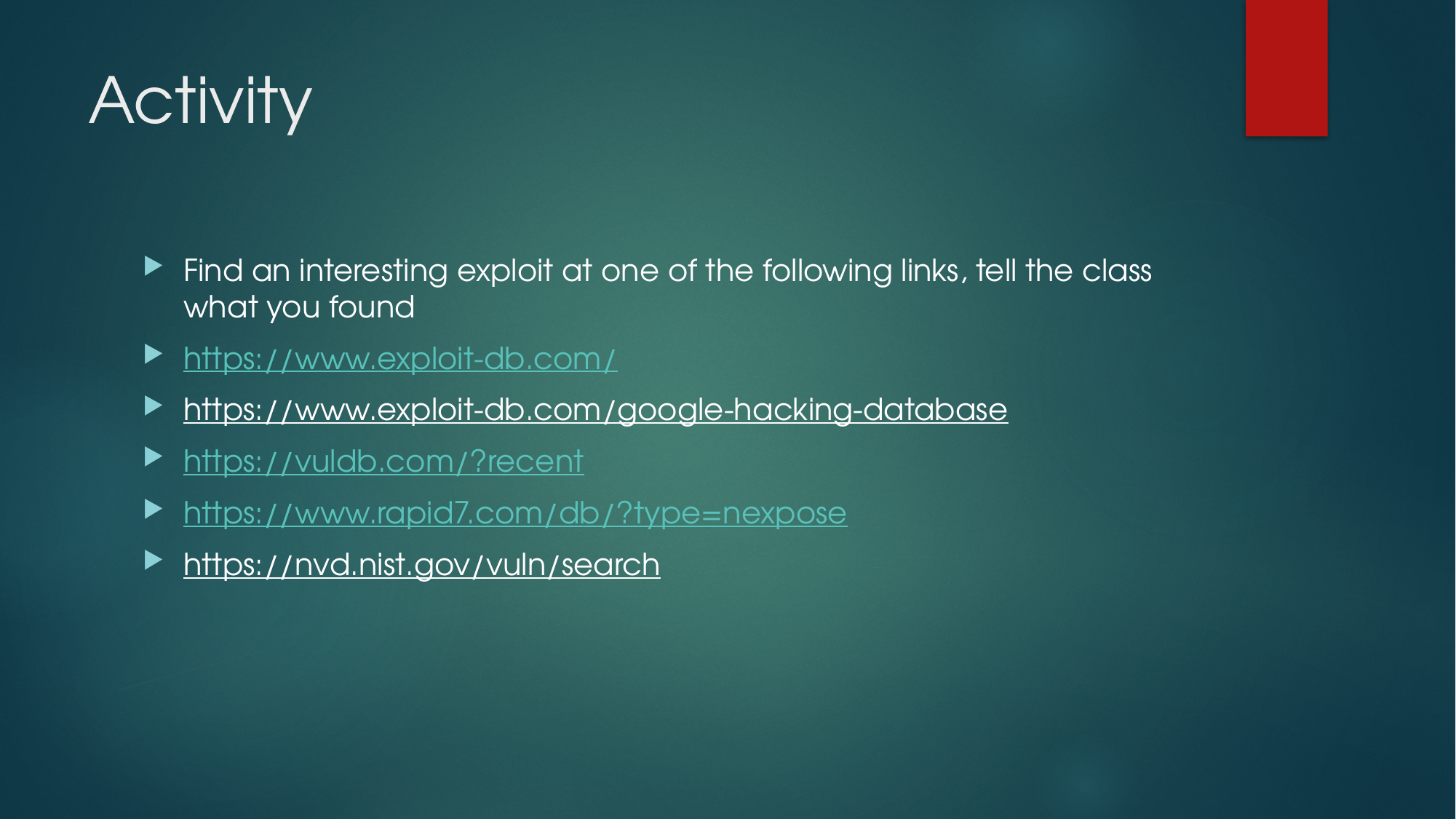

# Activity
Find an interesting exploit at one of the following links, tell the class what you found
https://www.exploit-db.com/
https://www.exploit-db.com/google-hacking-database
https://vuldb.com/?recent
https://www.rapid7.com/db/?type=nexpose
https://nvd.nist.gov/vuln/search